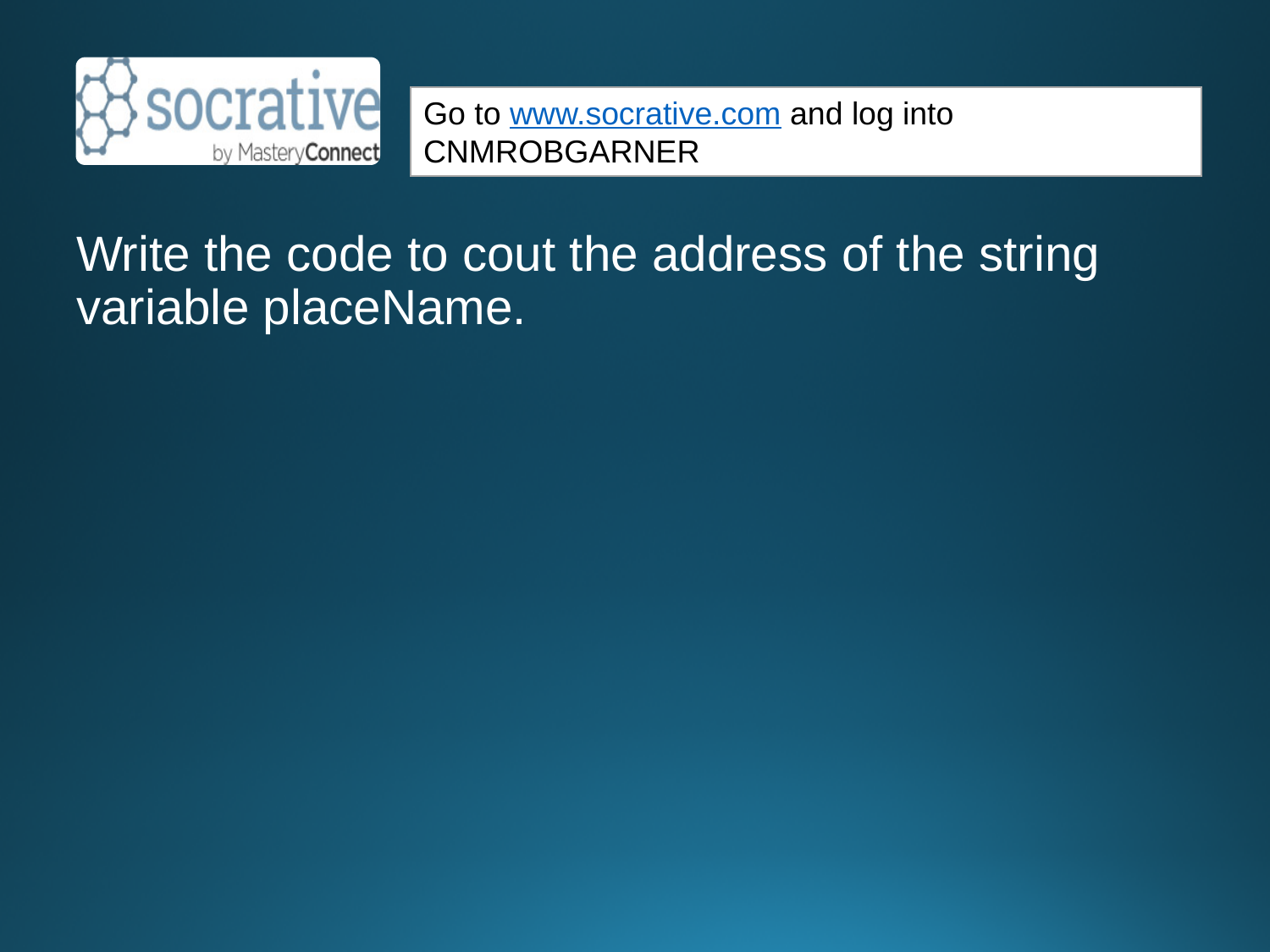

Write the code to cout the address of the string variable placeName.